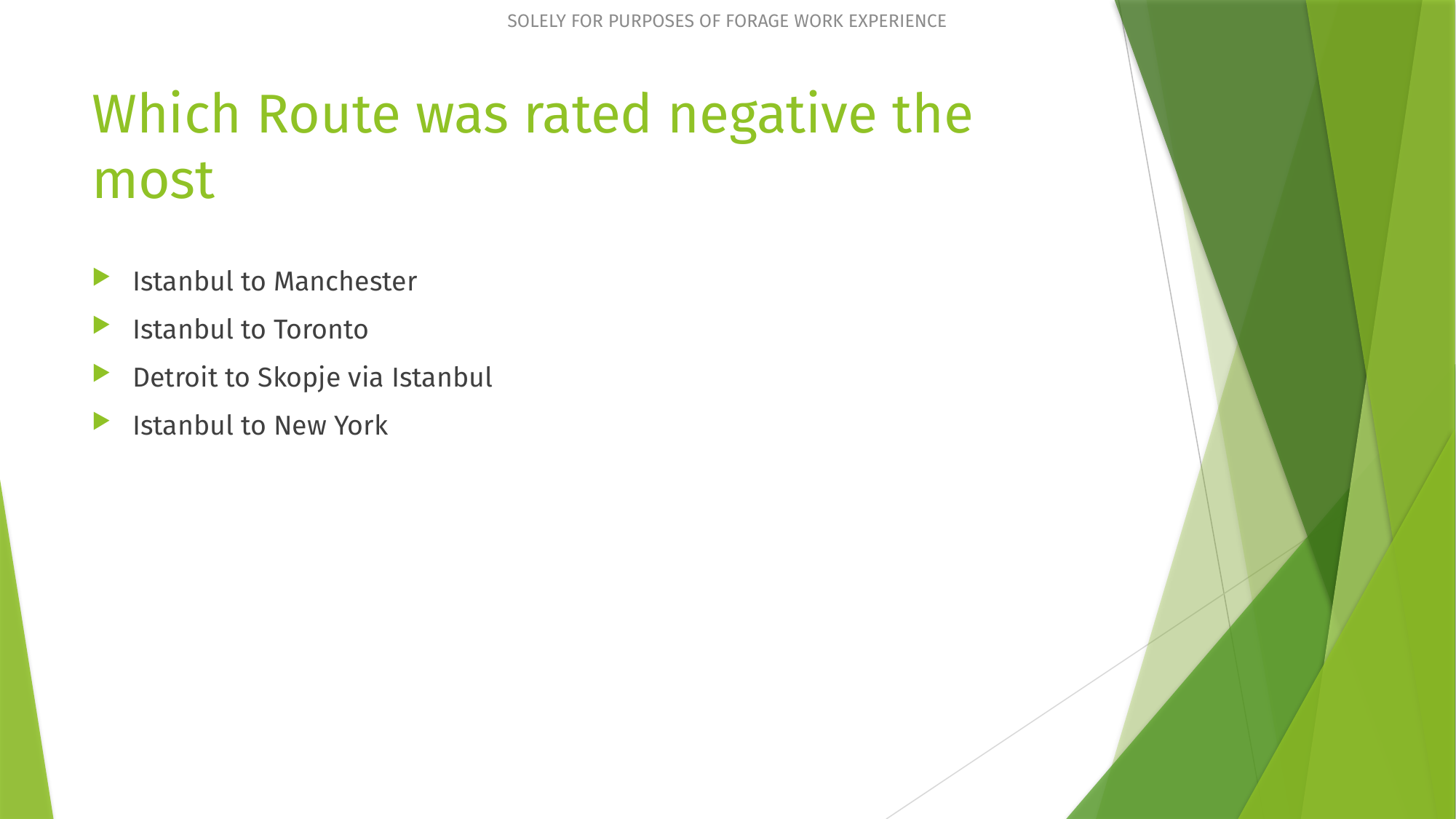

# Which Route was rated negative the most
Istanbul to Manchester
Istanbul to Toronto
Detroit to Skopje via Istanbul
Istanbul to New York